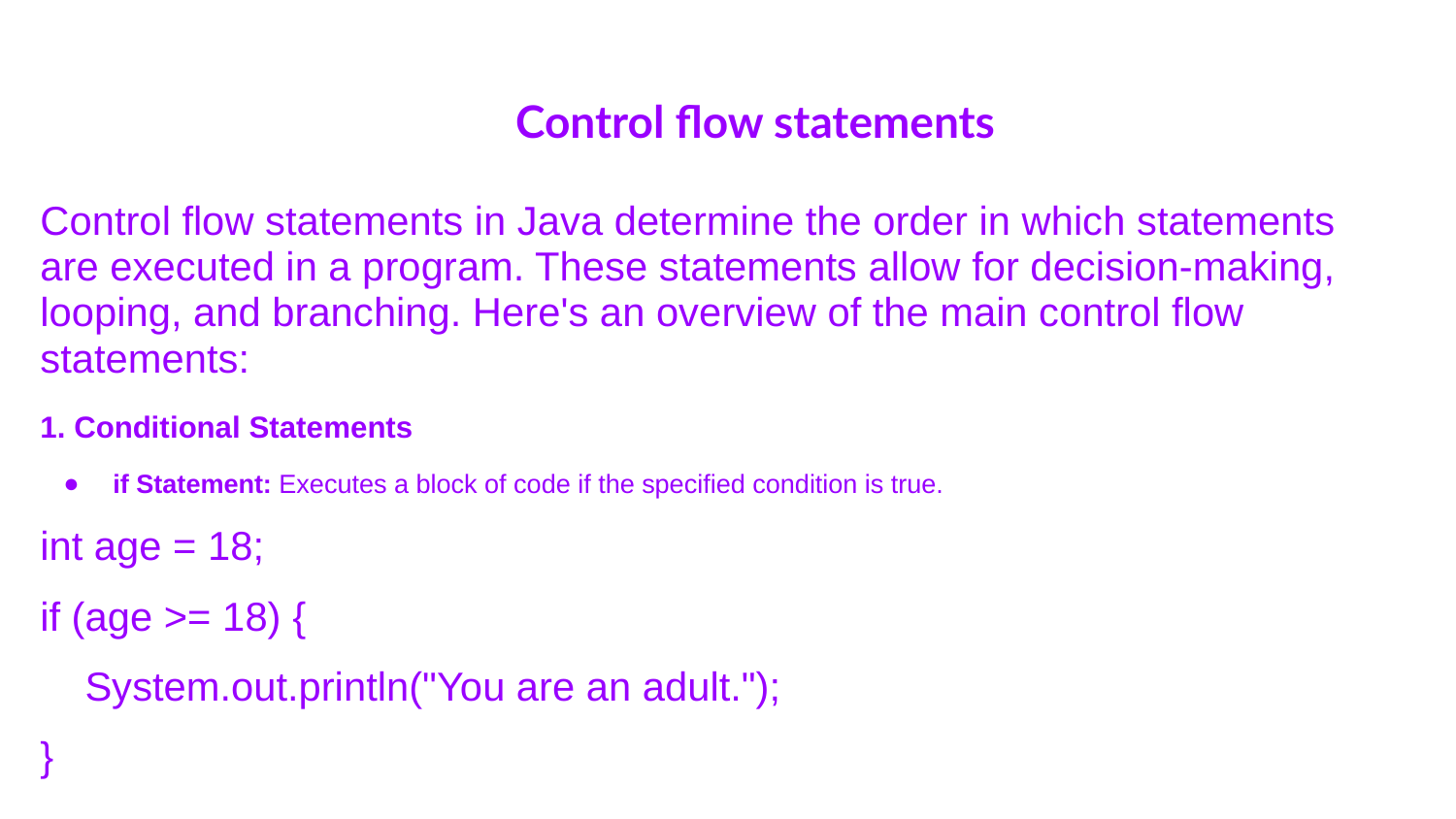

# Control flow statements
Control flow statements in Java determine the order in which statements are executed in a program. These statements allow for decision-making, looping, and branching. Here's an overview of the main control flow statements:
1. Conditional Statements
if Statement: Executes a block of code if the specified condition is true.
int age = 18;
if (age >= 18) {
    System.out.println("You are an adult.");
}